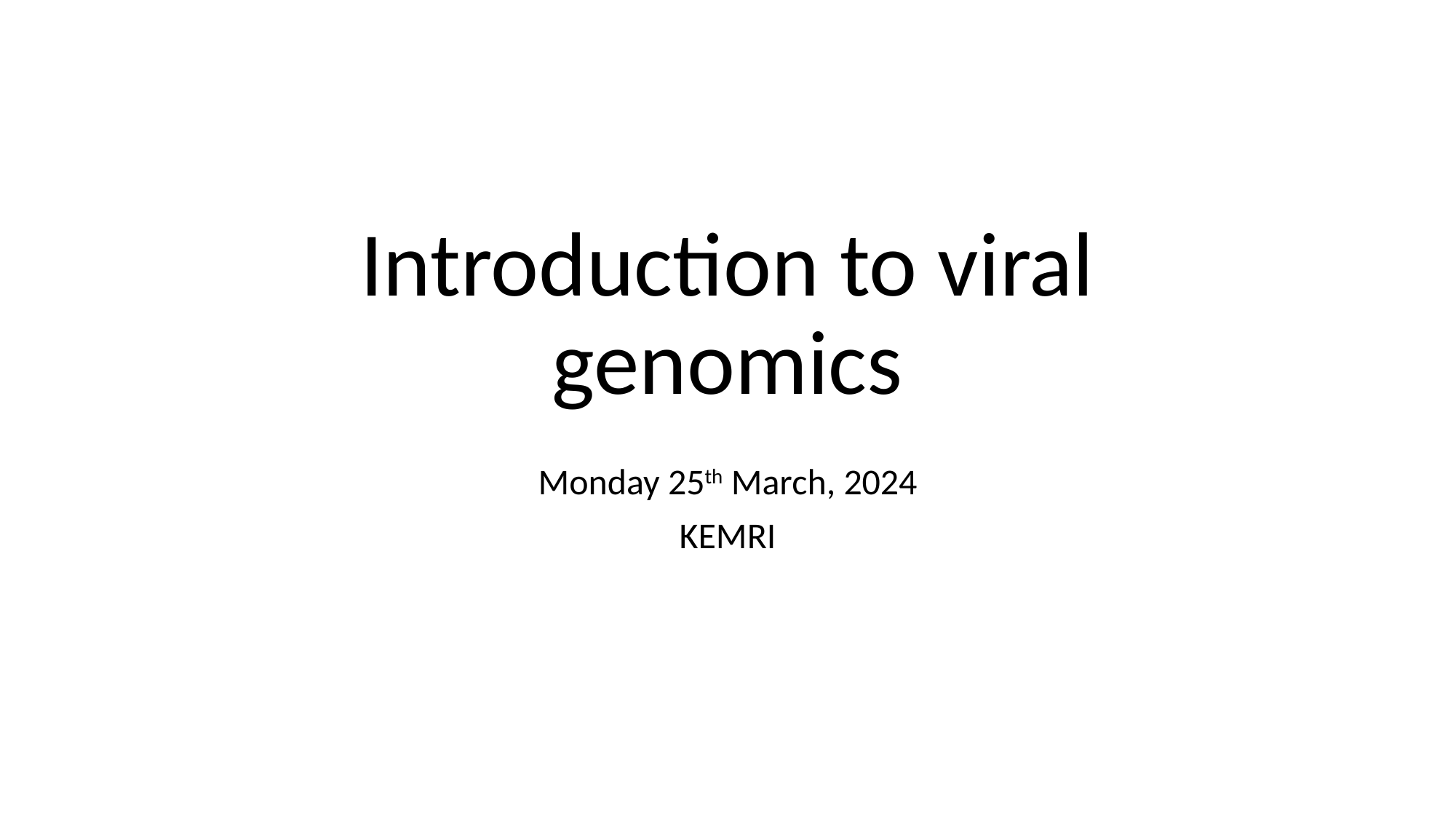

# Introduction to viral genomics
Monday 25th March, 2024
KEMRI